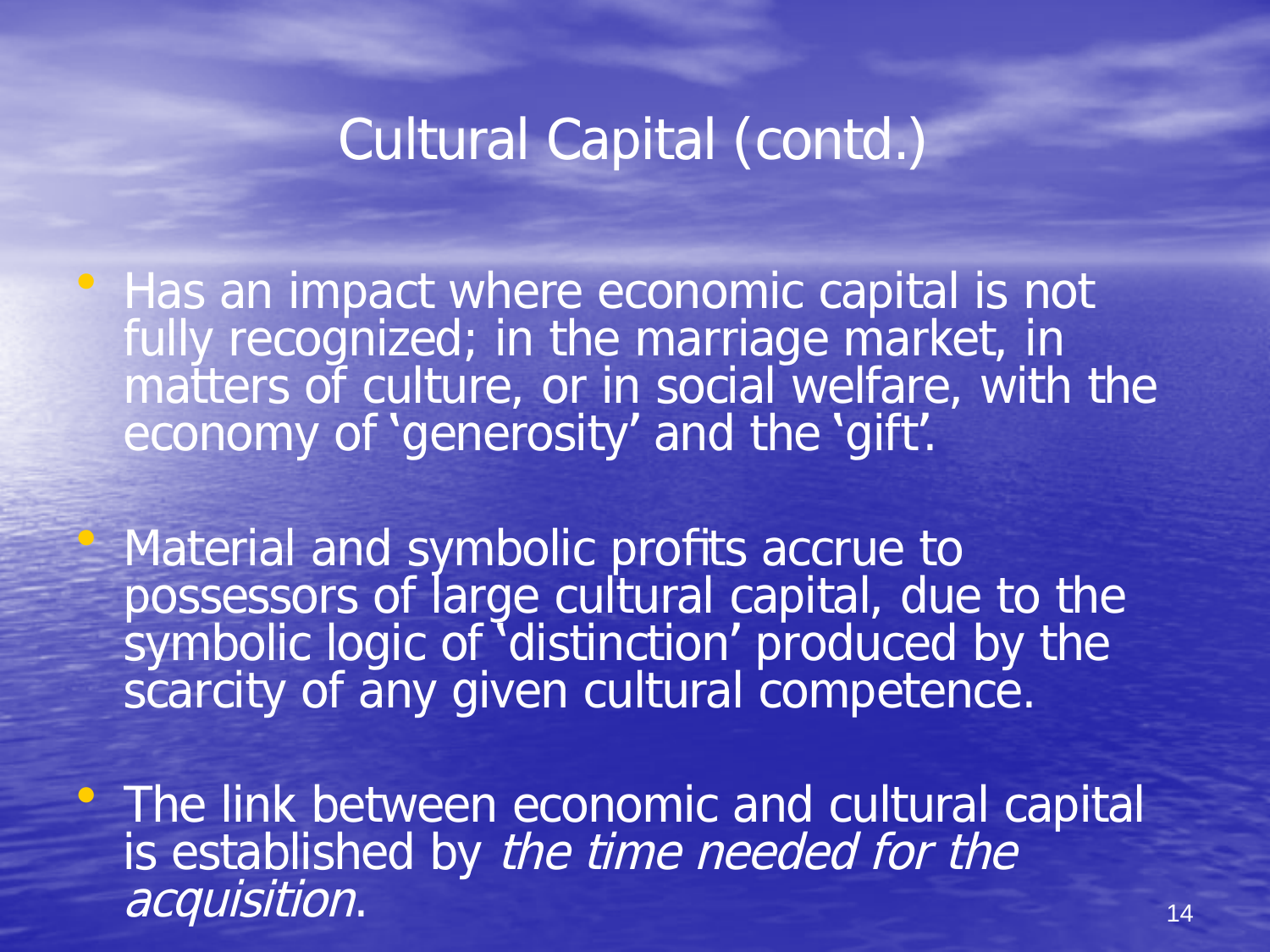

# Cultural Capital (contd.)
Has an impact where economic capital is not fully recognized; in the marriage market, in matters of culture, or in social welfare, with the economy of ‘generosity’ and the ‘gift’.

Material and symbolic profits accrue to possessors of large cultural capital, due to the symbolic logic of ‘distinction’ produced by the scarcity of any given cultural competence.

The link between economic and cultural capital is established by the time needed for the acquisition.
14